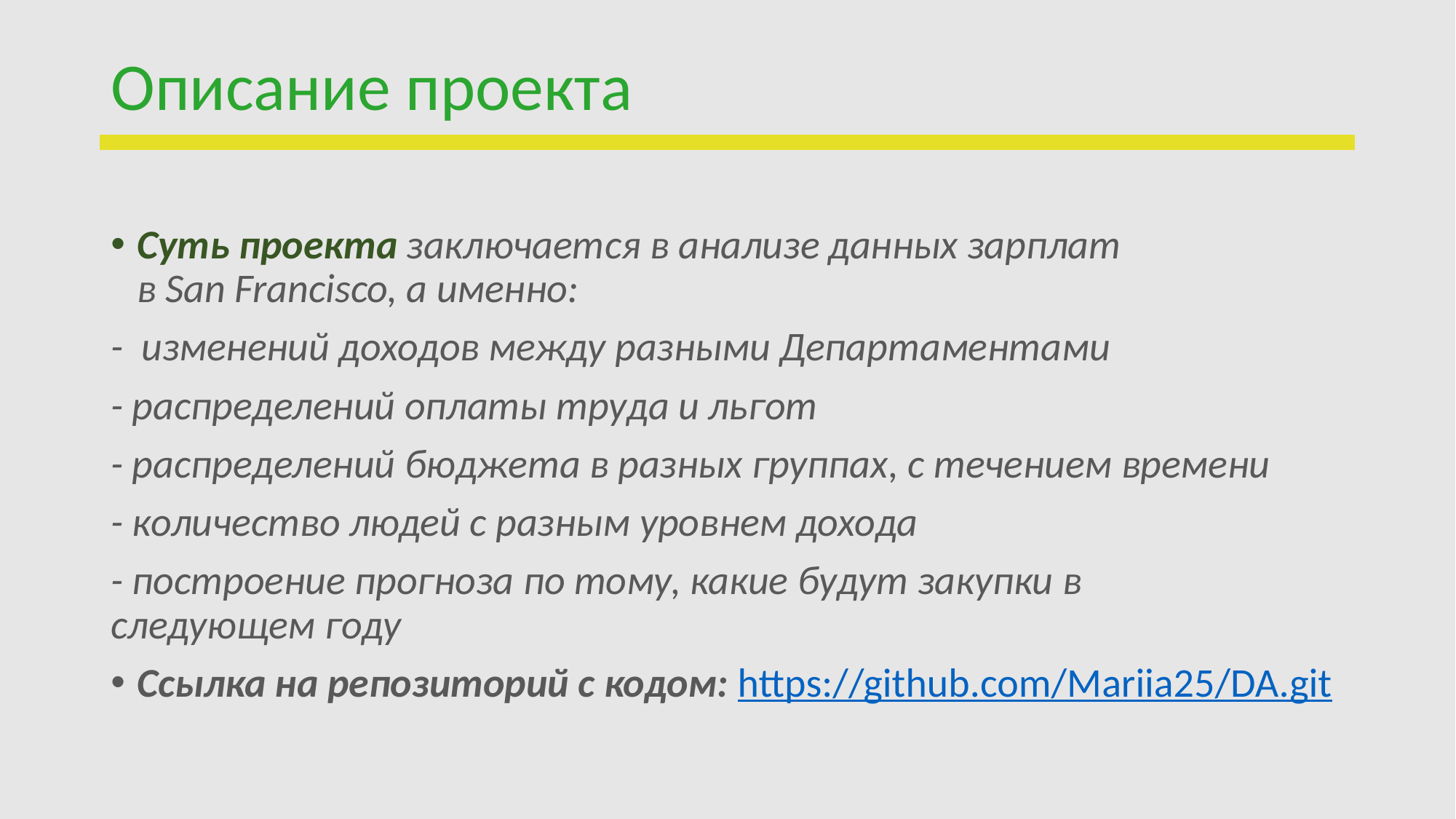

# Описание проекта
Суть проекта заключается в анализе данных зарплат в San Francisco, а именно:
-  изменений доходов между разными Департаментами
- распределений оплаты труда и льгот
- распределений бюджета в разных группах, с течением времени
- количество людей с разным уровнем дохода
- построение прогноза по тому, какие будут закупки в следующем году
Ссылка на репозиторий с кодом: https://github.com/Mariia25/DA.git